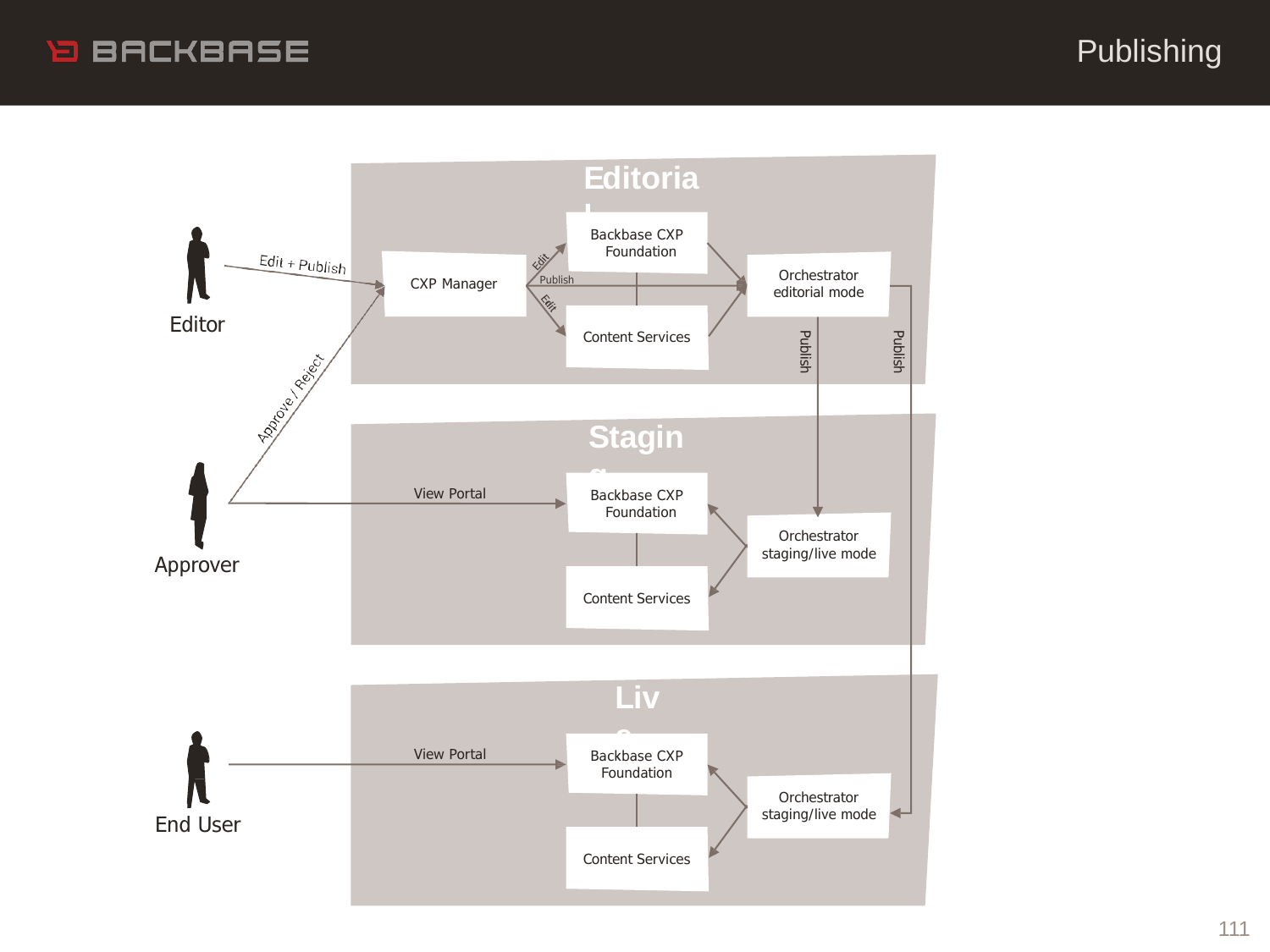

# Publishing

Editorial

Backbase CXP  Foundation

Orchestrator
editorial mode

Publish
CXP Manager

Editor

Publish
Publish
Content Services

Staging

View Portal
Backbase CXP  Foundation

Orchestrator  staging/live mode

Approver

Content Services

Live

View Portal
Backbase CXP
Foundation

Orchestrator  staging/live mode

End User

Content Services
111